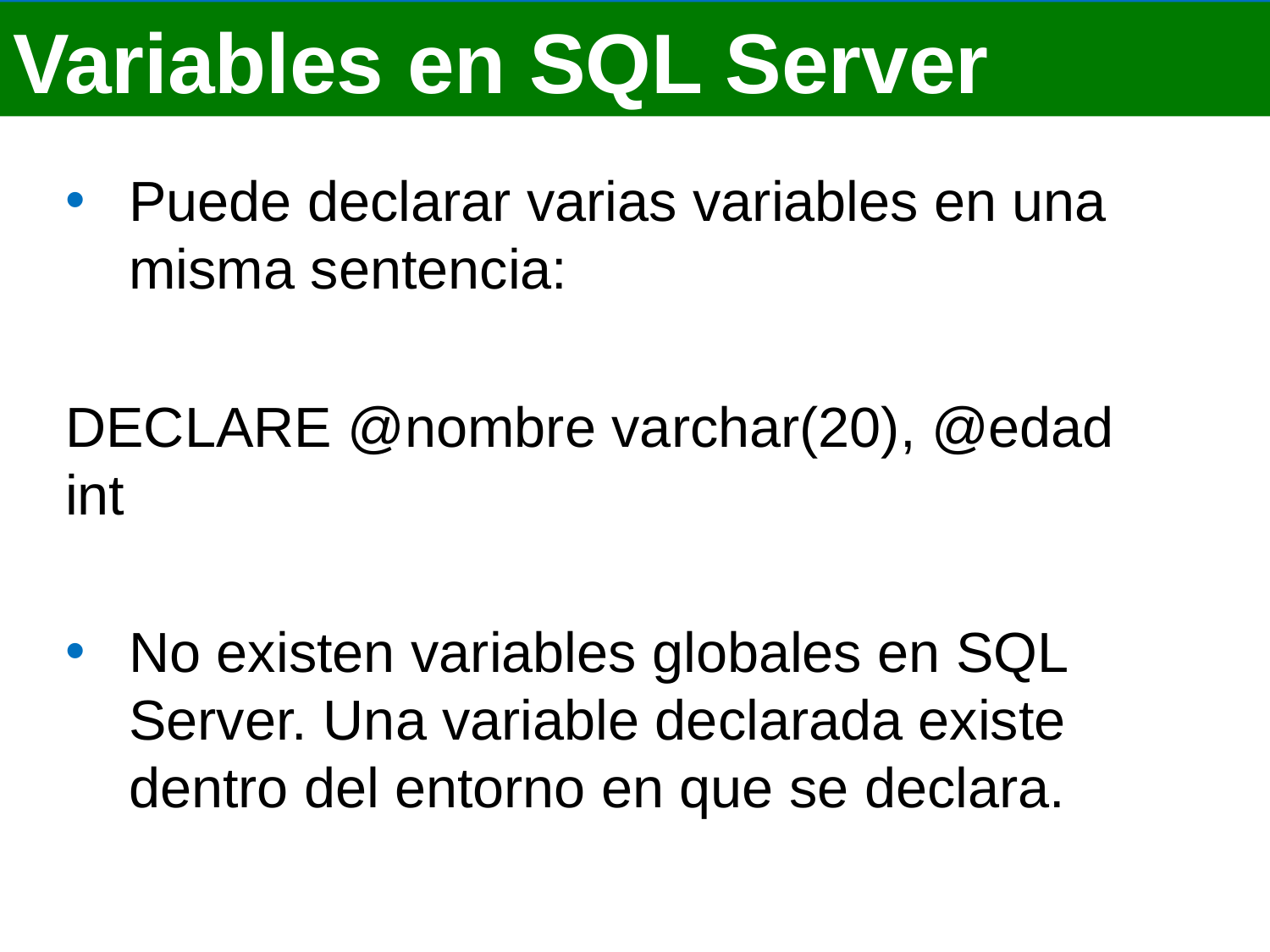

# Variables en SQL Server
Puede declarar varias variables en una misma sentencia:

DECLARE @nombre varchar(20), @edad int

No existen variables globales en SQL Server. Una variable declarada existe dentro del entorno en que se declara.